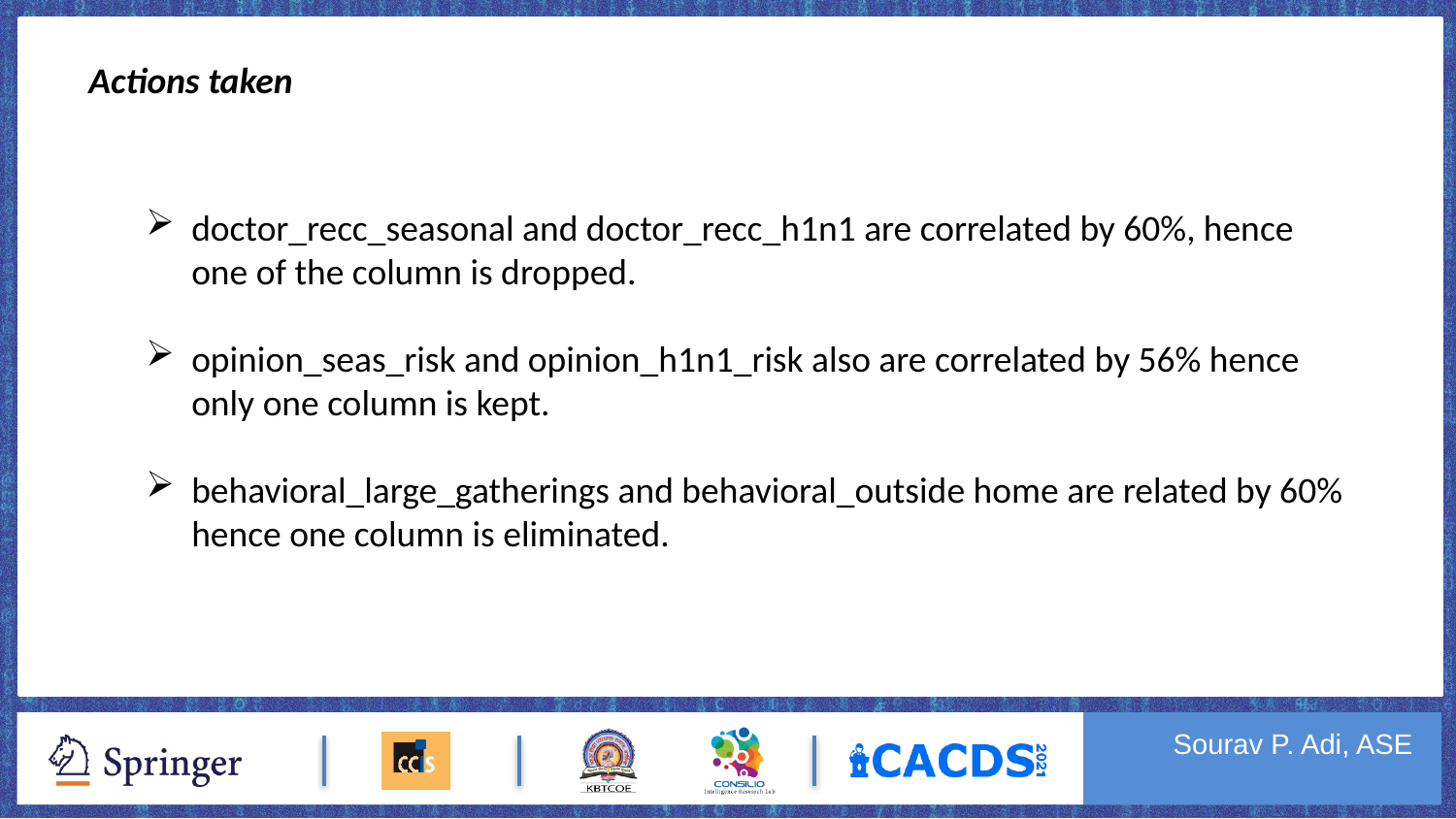

Actions taken

doctor_recc_seasonal and doctor_recc_h1n1 are correlated by 60%, hence one of the column is dropped.

opinion_seas_risk and opinion_h1n1_risk also are correlated by 56% hence only one column is kept.

behavioral_large_gatherings and behavioral_outside home are related by 60% hence one column is eliminated.

Sourav P. Adi, ASE